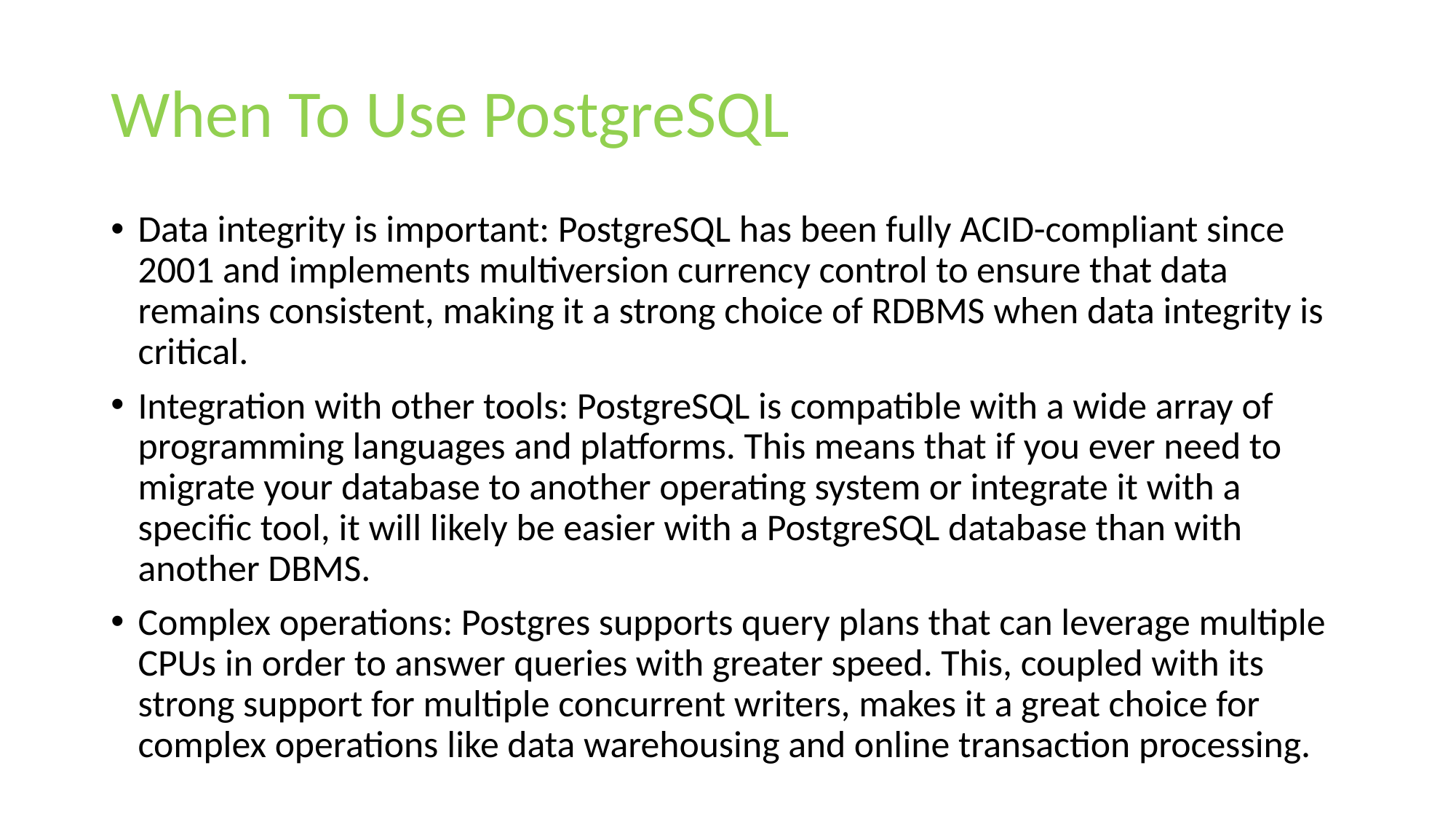

# When To Use PostgreSQL
Data integrity is important: PostgreSQL has been fully ACID-compliant since 2001 and implements multiversion currency control to ensure that data remains consistent, making it a strong choice of RDBMS when data integrity is critical.
Integration with other tools: PostgreSQL is compatible with a wide array of programming languages and platforms. This means that if you ever need to migrate your database to another operating system or integrate it with a specific tool, it will likely be easier with a PostgreSQL database than with another DBMS.
Complex operations: Postgres supports query plans that can leverage multiple CPUs in order to answer queries with greater speed. This, coupled with its strong support for multiple concurrent writers, makes it a great choice for complex operations like data warehousing and online transaction processing.